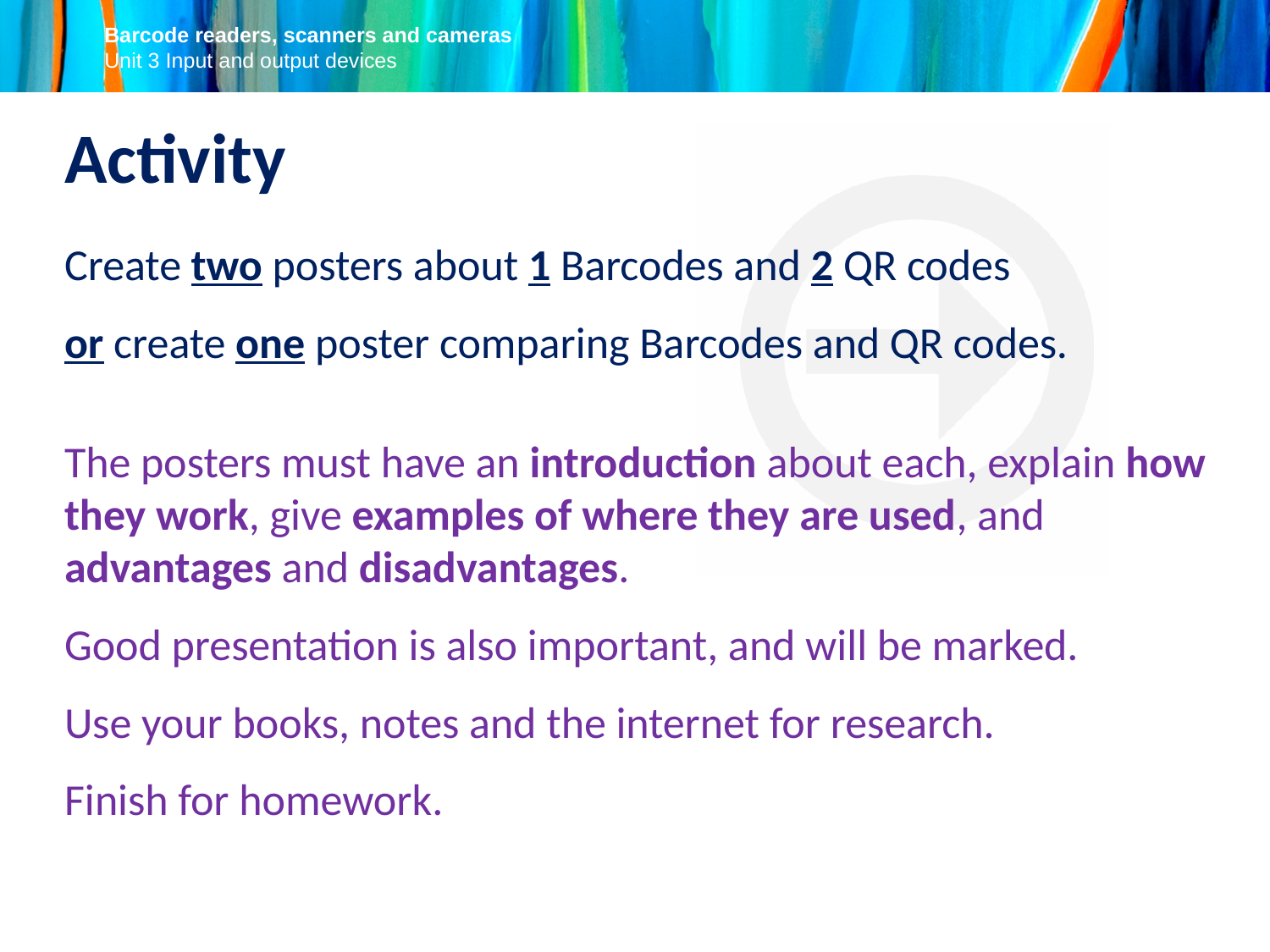

Activity
Create two posters about 1 Barcodes and 2 QR codes
or create one poster comparing Barcodes and QR codes.

The posters must have an introduction about each, explain how they work, give examples of where they are used, and advantages and disadvantages.
Good presentation is also important, and will be marked.
Use your books, notes and the internet for research.
Finish for homework.